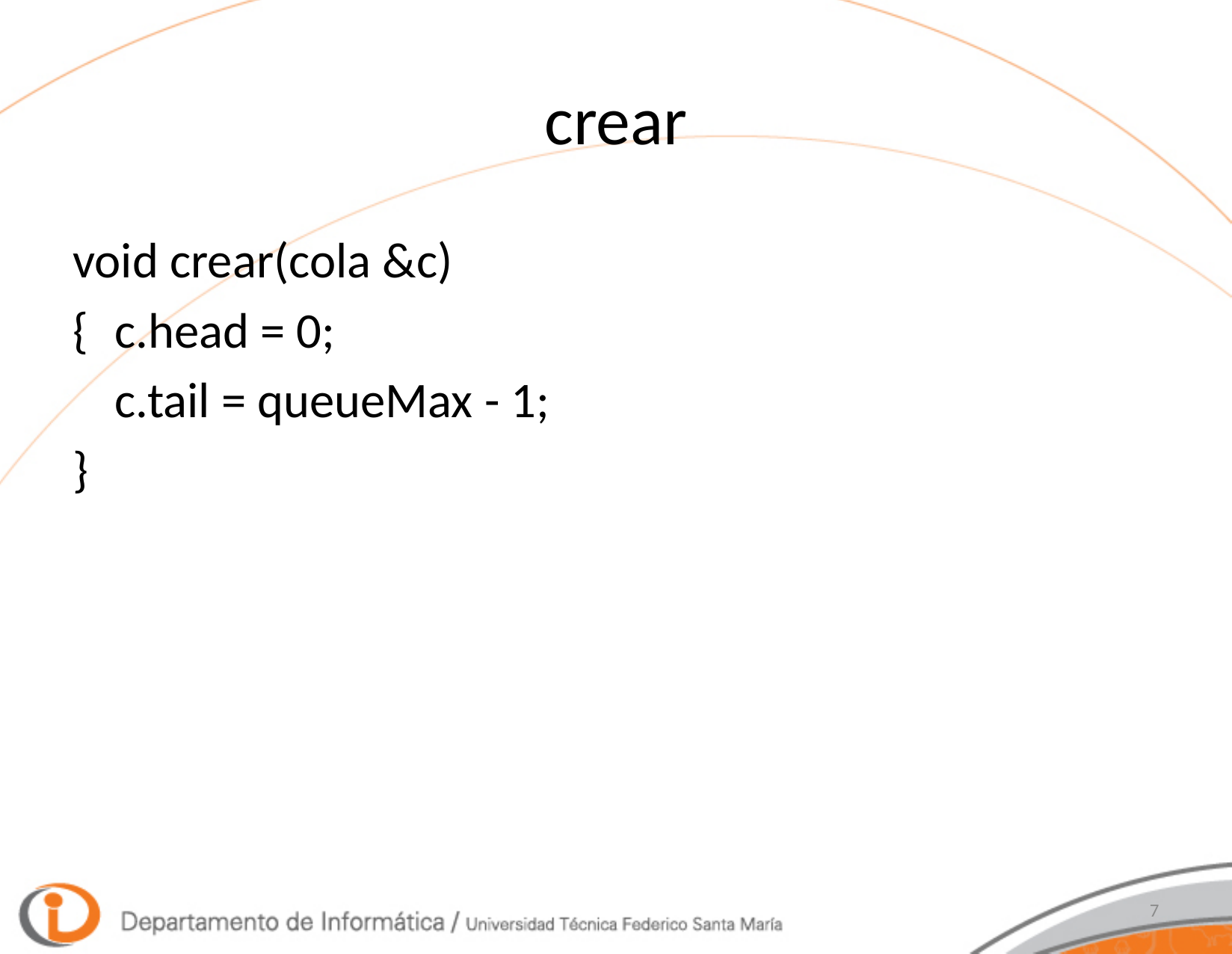

# crear
void crear(cola &c)
{	c.head = 0;
	c.tail = queueMax - 1;
}

7